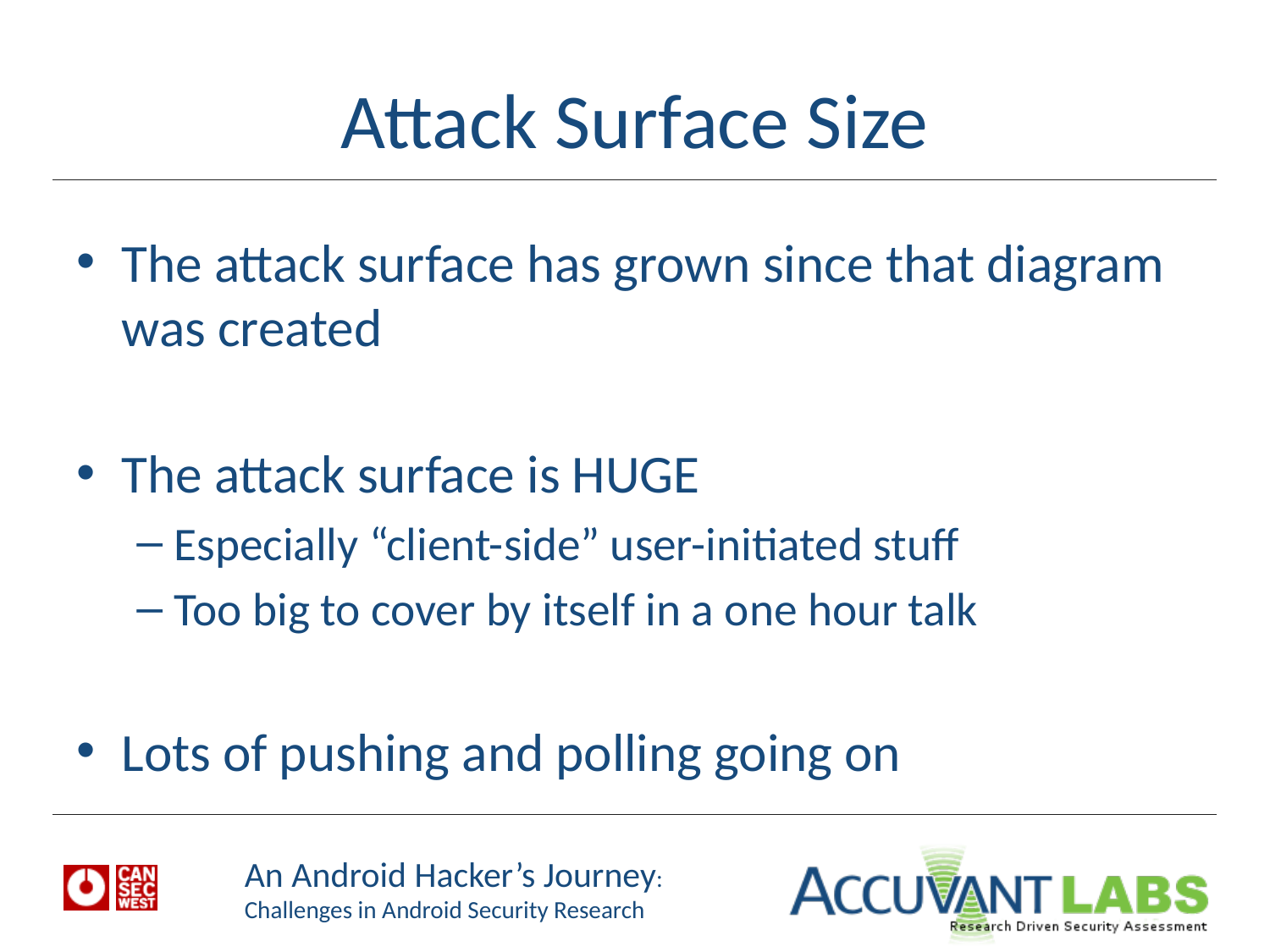

# Attack Surface Size
The attack surface has grown since that diagram was created

The attack surface is HUGE
Especially “client-side” user-initiated stuff
Too big to cover by itself in a one hour talk

Lots of pushing and polling going on